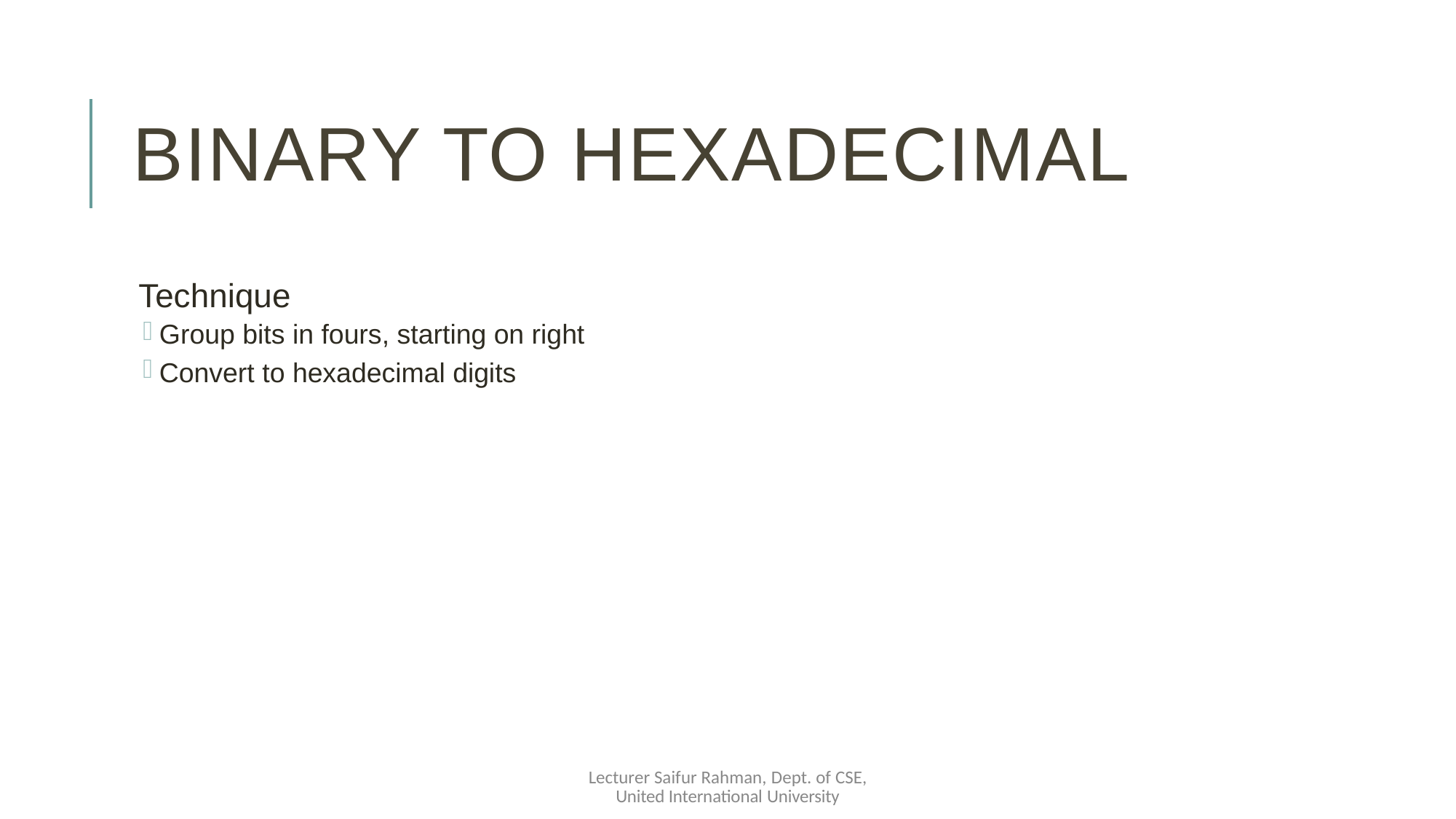

# Binary to Hexadecimal
Technique
Group bits in fours, starting on right
Convert to hexadecimal digits
Lecturer Saifur Rahman, Dept. of CSE, United International University